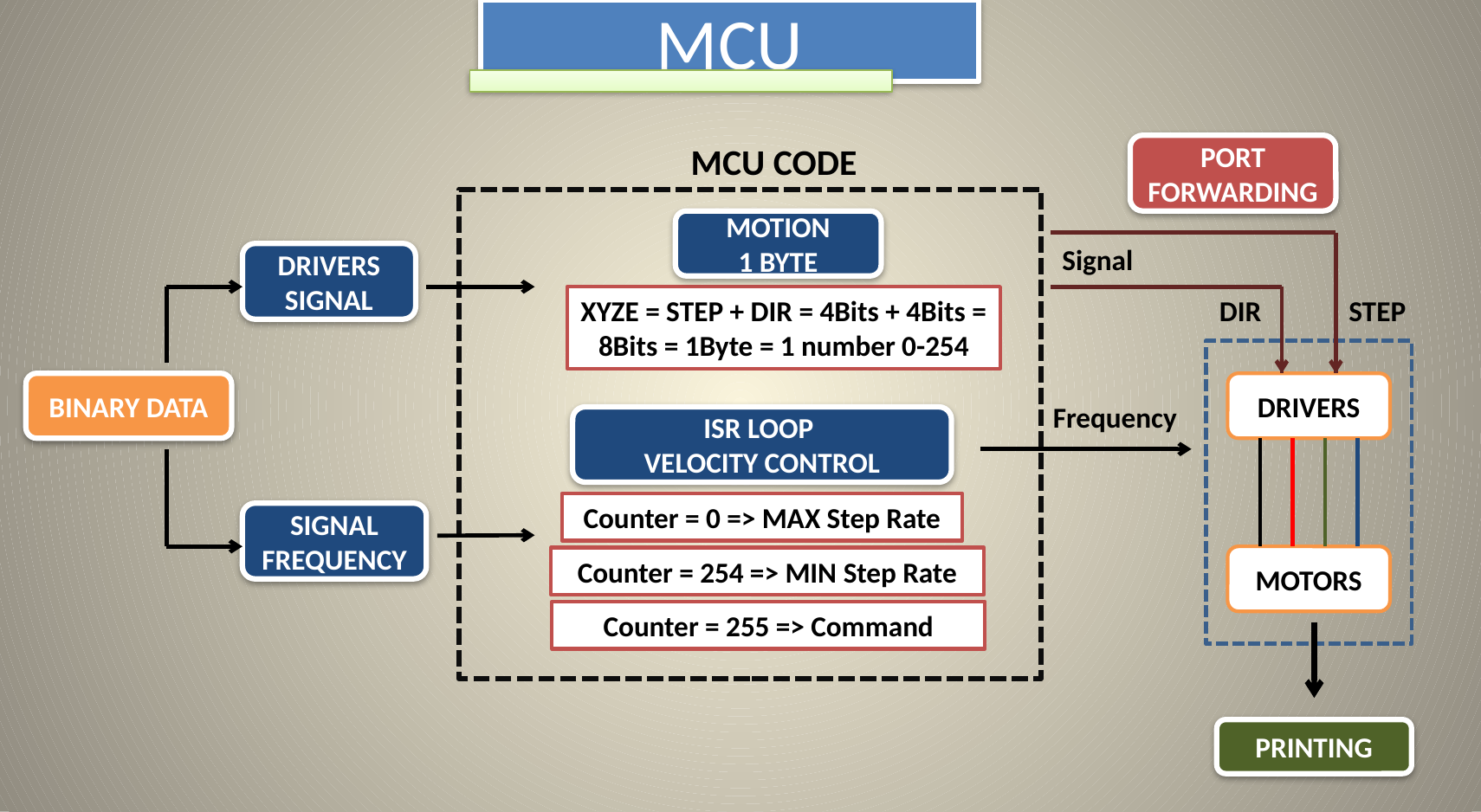

MCU

MCU CODE
PORT FORWARDING

MOTION
1 BYTE
Signal
DRIVERS SIGNAL
XYZE = STEP + DIR = 4Bits + 4Bits = 8Bits = 1Byte = 1 number 0-254
DIR
STEP

BINARY DATA
DRIVERS
Frequency
ISR LOOP
VELOCITY CONTROL
Counter = 0 => MAX Step Rate
SIGNAL FREQUENCY
MOTORS
Counter = 254 => MIN Step Rate
Counter = 255 => Command
PRINTING